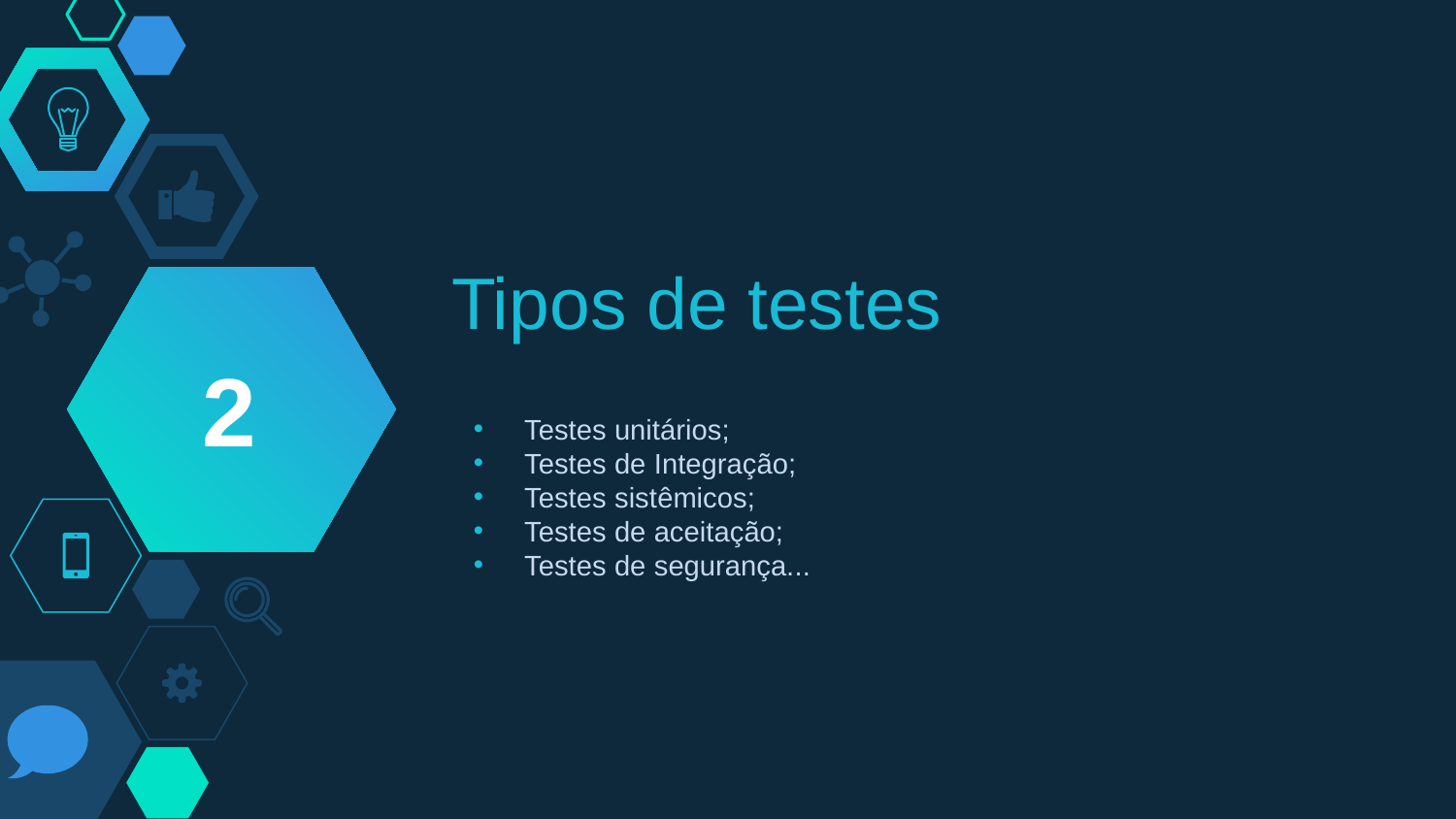

# Tipos de testes
2
Testes unitários;
Testes de Integração;
Testes sistêmicos;
Testes de aceitação;
Testes de segurança...